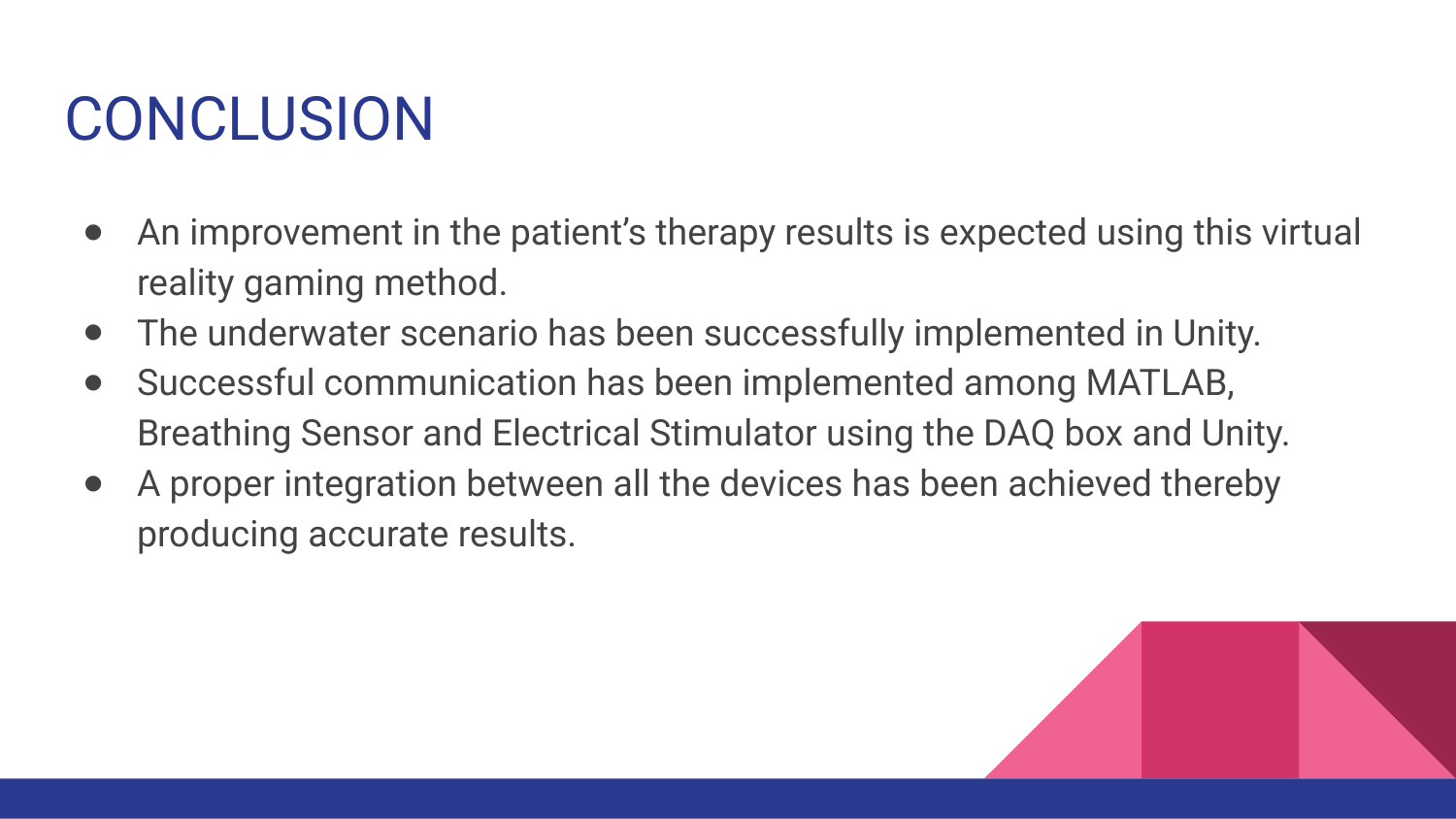

# CONCLUSION
An improvement in the patient’s therapy results is expected using this virtual reality gaming method.
The underwater scenario has been successfully implemented in Unity.
Successful communication has been implemented among MATLAB, Breathing Sensor and Electrical Stimulator using the DAQ box and Unity.
A proper integration between all the devices has been achieved thereby producing accurate results.